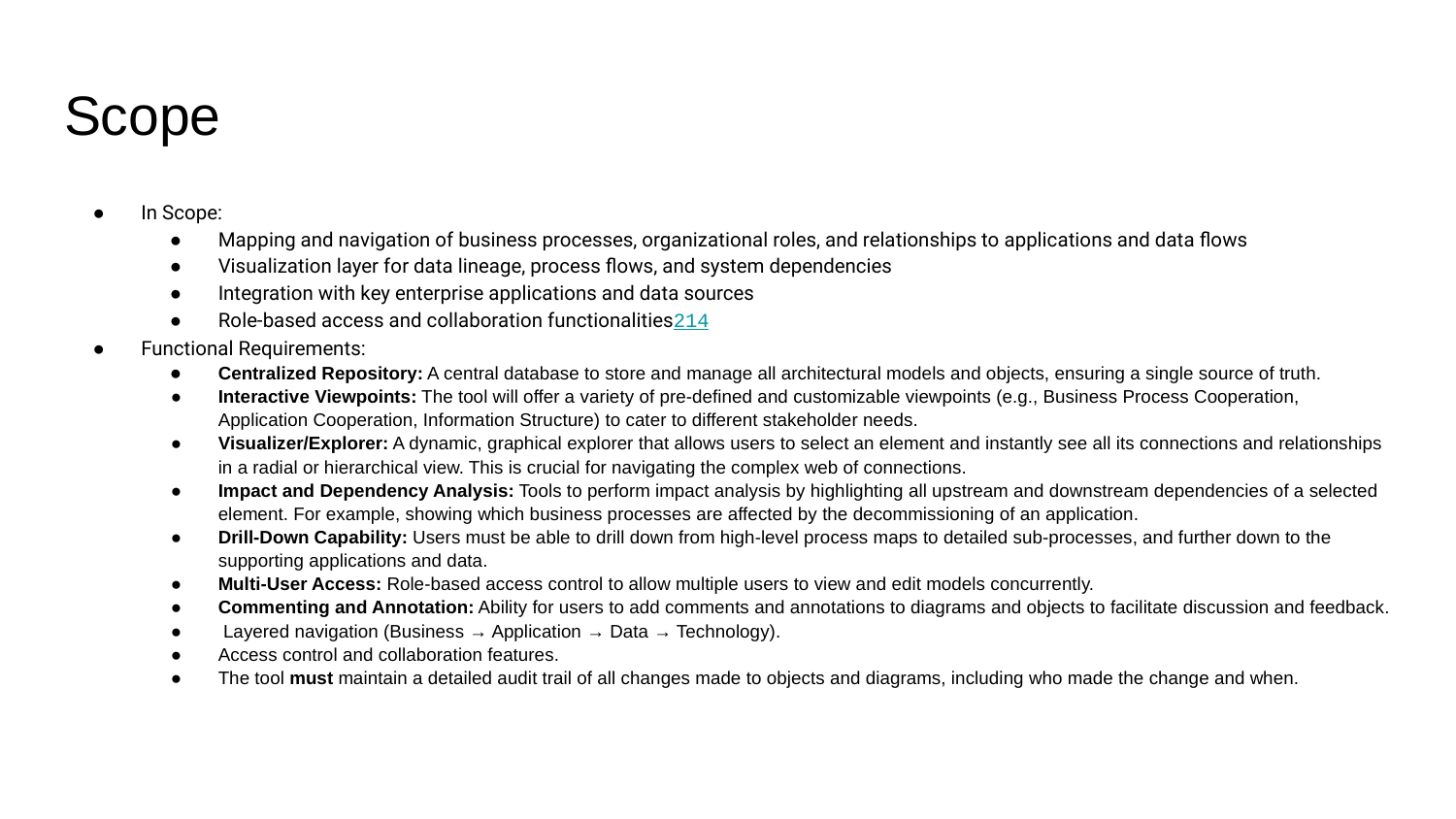

# Scope
In Scope:
Mapping and navigation of business processes, organizational roles, and relationships to applications and data flows
Visualization layer for data lineage, process flows, and system dependencies
Integration with key enterprise applications and data sources
Role-based access and collaboration functionalities214
Functional Requirements:
Centralized Repository: A central database to store and manage all architectural models and objects, ensuring a single source of truth.
Interactive Viewpoints: The tool will offer a variety of pre-defined and customizable viewpoints (e.g., Business Process Cooperation, Application Cooperation, Information Structure) to cater to different stakeholder needs.
Visualizer/Explorer: A dynamic, graphical explorer that allows users to select an element and instantly see all its connections and relationships in a radial or hierarchical view. This is crucial for navigating the complex web of connections.
Impact and Dependency Analysis: Tools to perform impact analysis by highlighting all upstream and downstream dependencies of a selected element. For example, showing which business processes are affected by the decommissioning of an application.
Drill-Down Capability: Users must be able to drill down from high-level process maps to detailed sub-processes, and further down to the supporting applications and data.
Multi-User Access: Role-based access control to allow multiple users to view and edit models concurrently.
Commenting and Annotation: Ability for users to add comments and annotations to diagrams and objects to facilitate discussion and feedback.
 Layered navigation (Business → Application → Data → Technology).
Access control and collaboration features.
The tool must maintain a detailed audit trail of all changes made to objects and diagrams, including who made the change and when.